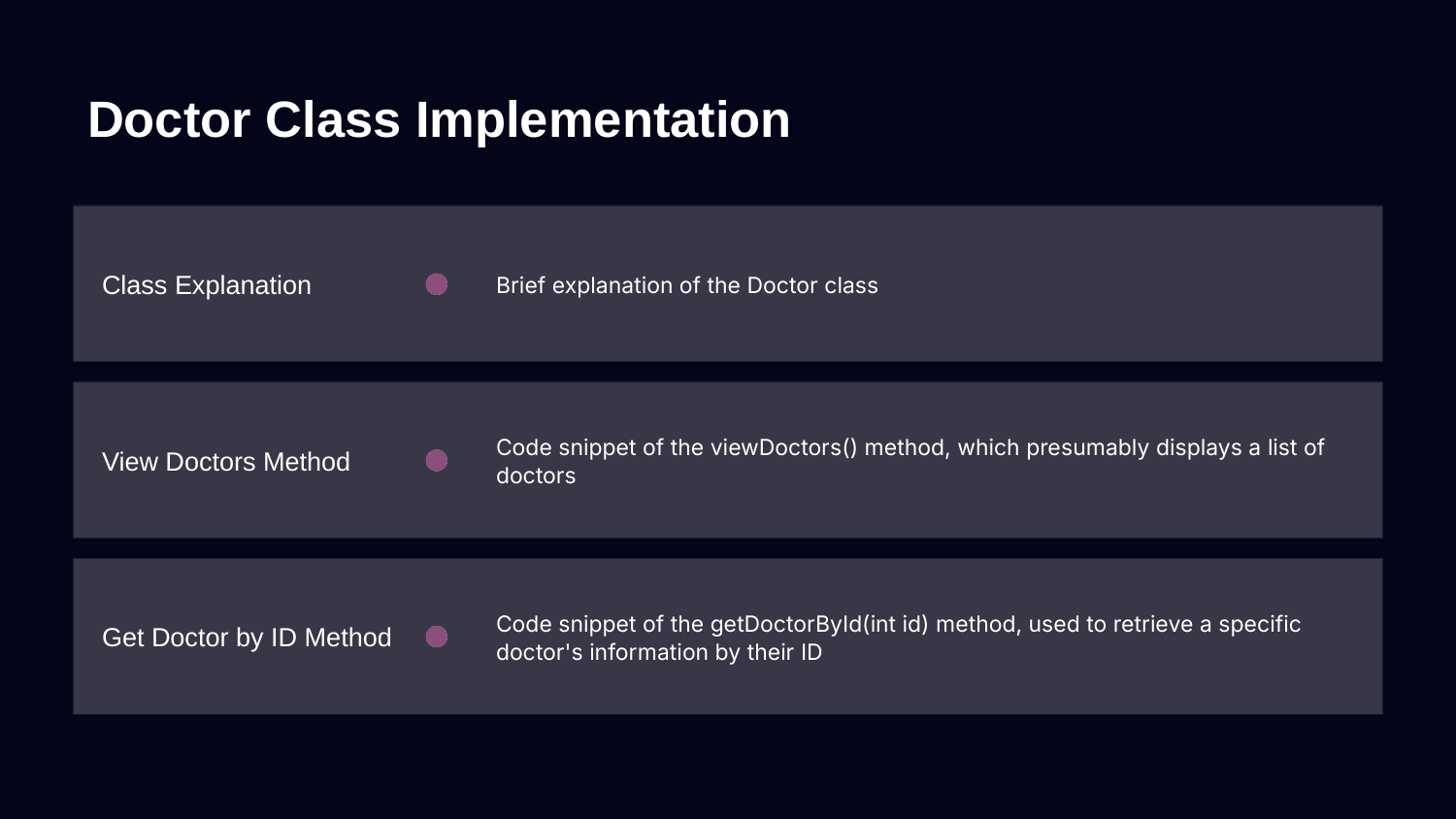

# Doctor Class Implementation
Brief explanation of the Doctor class
Class Explanation

View Doctors Method
Code snippet of the viewDoctors() method, which presumably displays a list of doctors

Get Doctor by ID Method
Code snippet of the getDoctorById(int id) method, used to retrieve a specific doctor's information by their ID